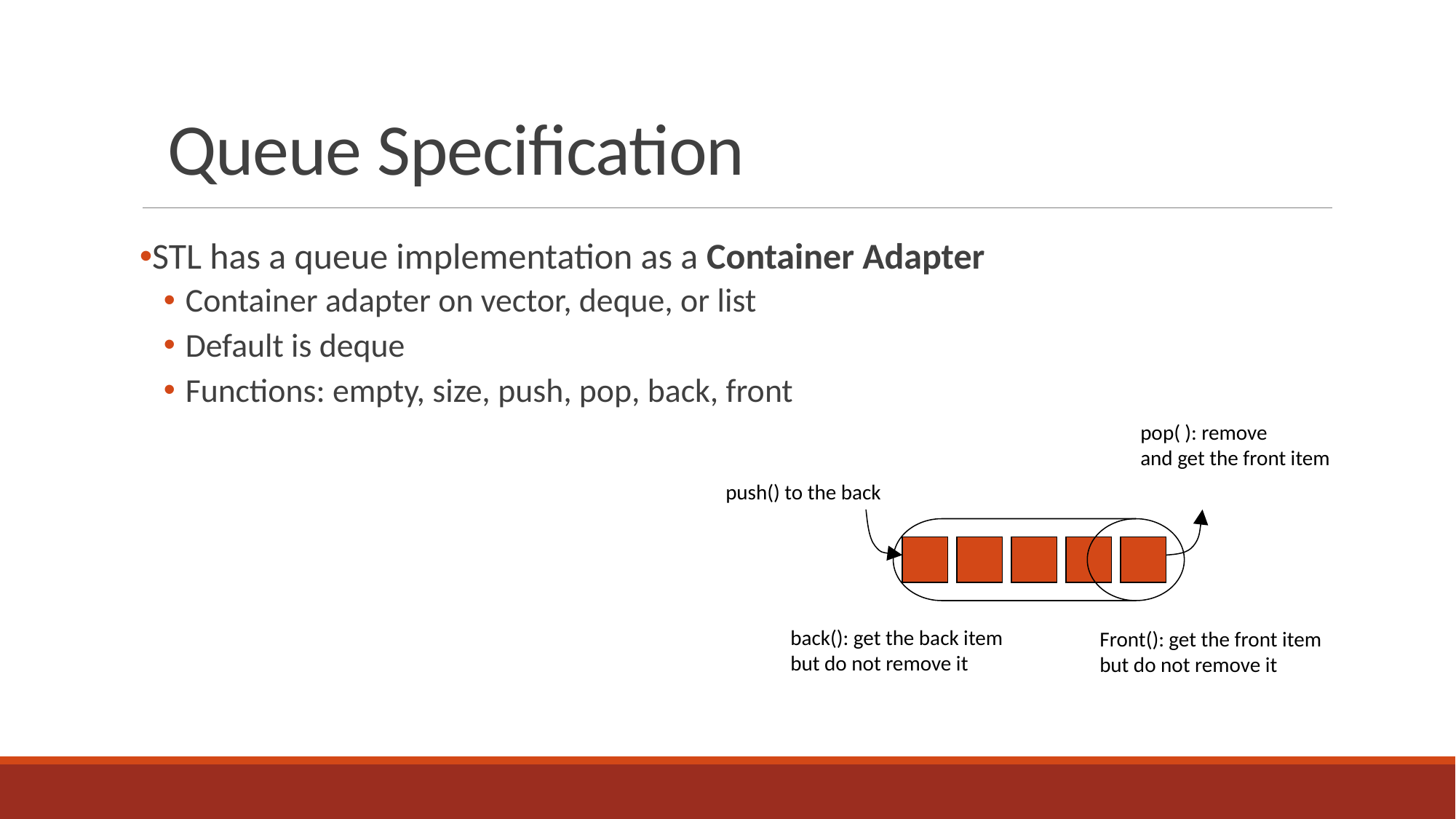

# Queue Specification
STL has a queue implementation as a Container Adapter
Container adapter on vector, deque, or list
Default is deque
Functions: empty, size, push, pop, back, front

pop( ): remove
and get the front item
push() to the back

back(): get the back item
but do not remove it
Front(): get the front item
but do not remove it